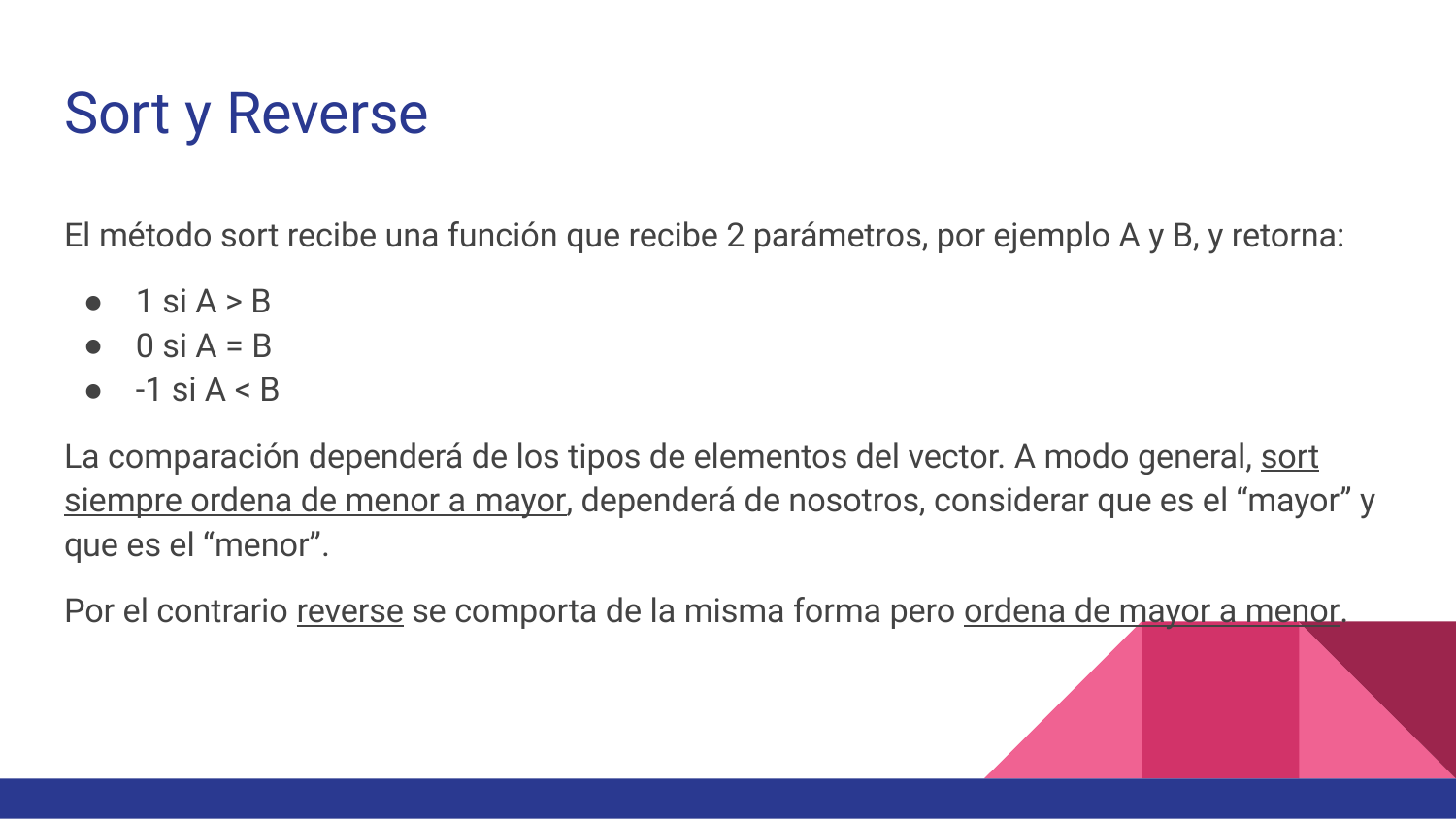

# Sort y Reverse
El método sort recibe una función que recibe 2 parámetros, por ejemplo A y B, y retorna:
1 si A > B
0 si A = B
-1 si A < B
La comparación dependerá de los tipos de elementos del vector. A modo general, sort siempre ordena de menor a mayor, dependerá de nosotros, considerar que es el “mayor” y que es el “menor”.
Por el contrario reverse se comporta de la misma forma pero ordena de mayor a menor.